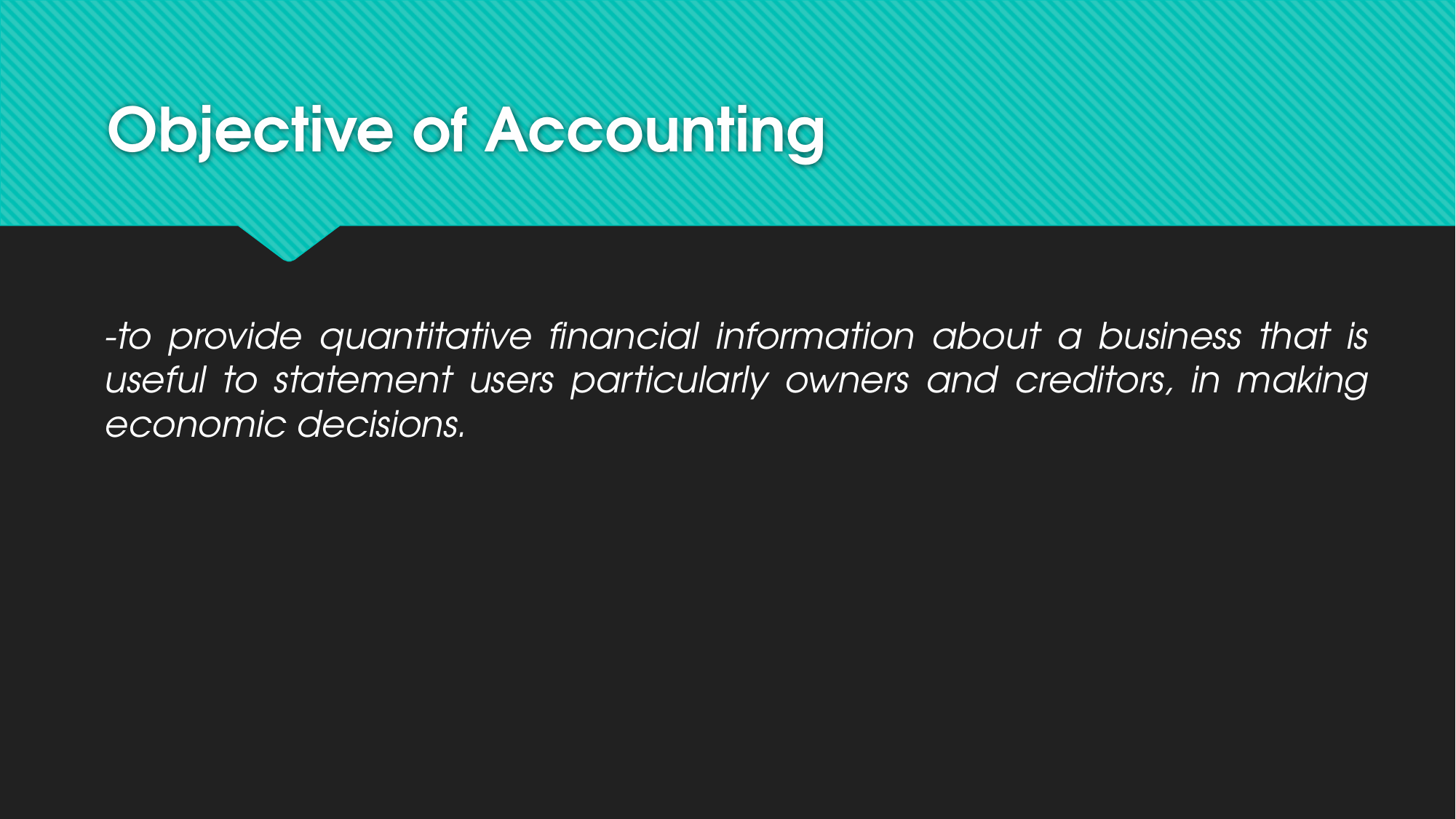

# Objective of Accounting
-to provide quantitative financial information about a business that is useful to statement users particularly owners and creditors, in making economic decisions.